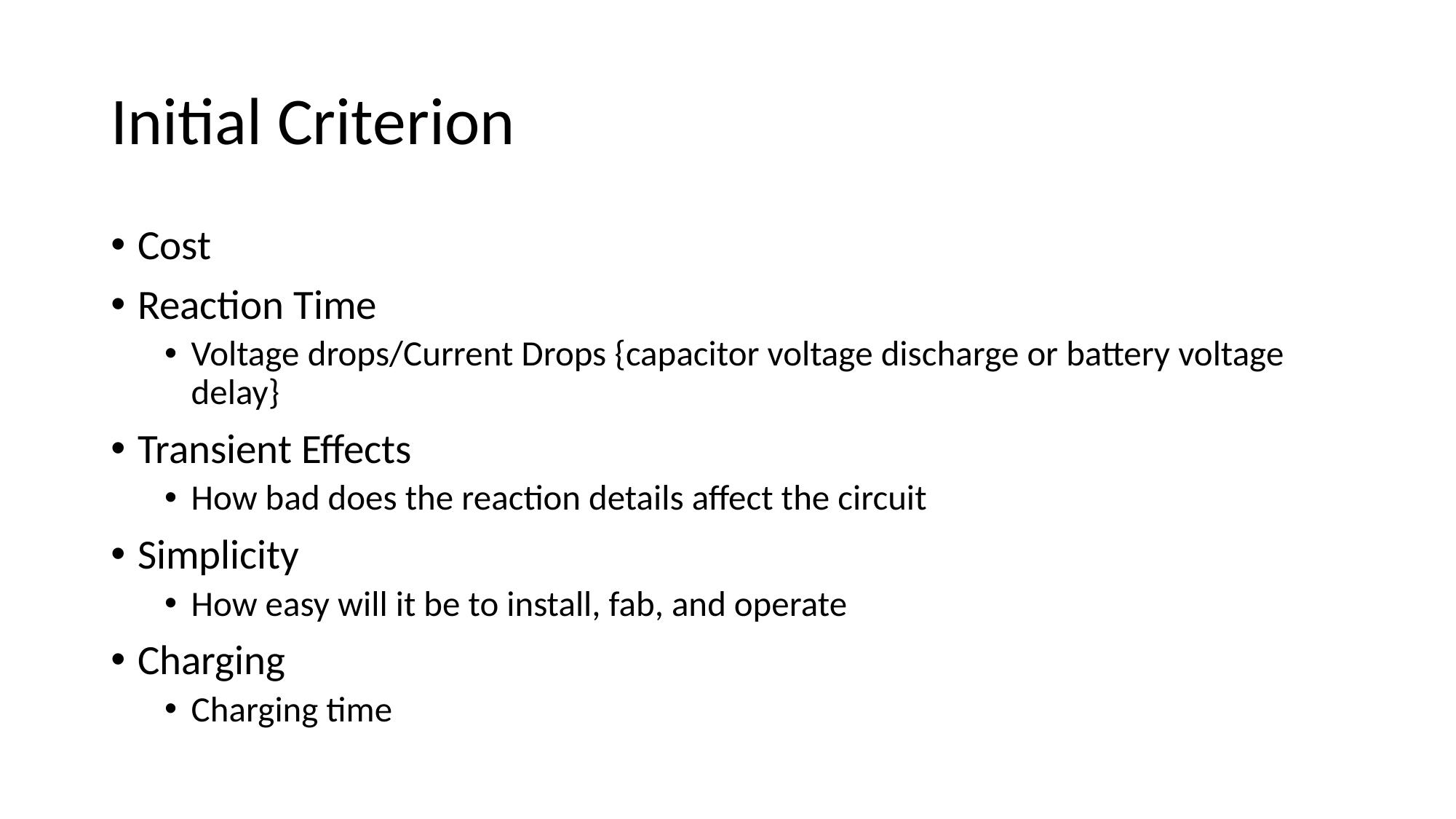

# Initial Criterion
Cost
Reaction Time
Voltage drops/Current Drops {capacitor voltage discharge or battery voltage delay}
Transient Effects
How bad does the reaction details affect the circuit
Simplicity
How easy will it be to install, fab, and operate
Charging
Charging time